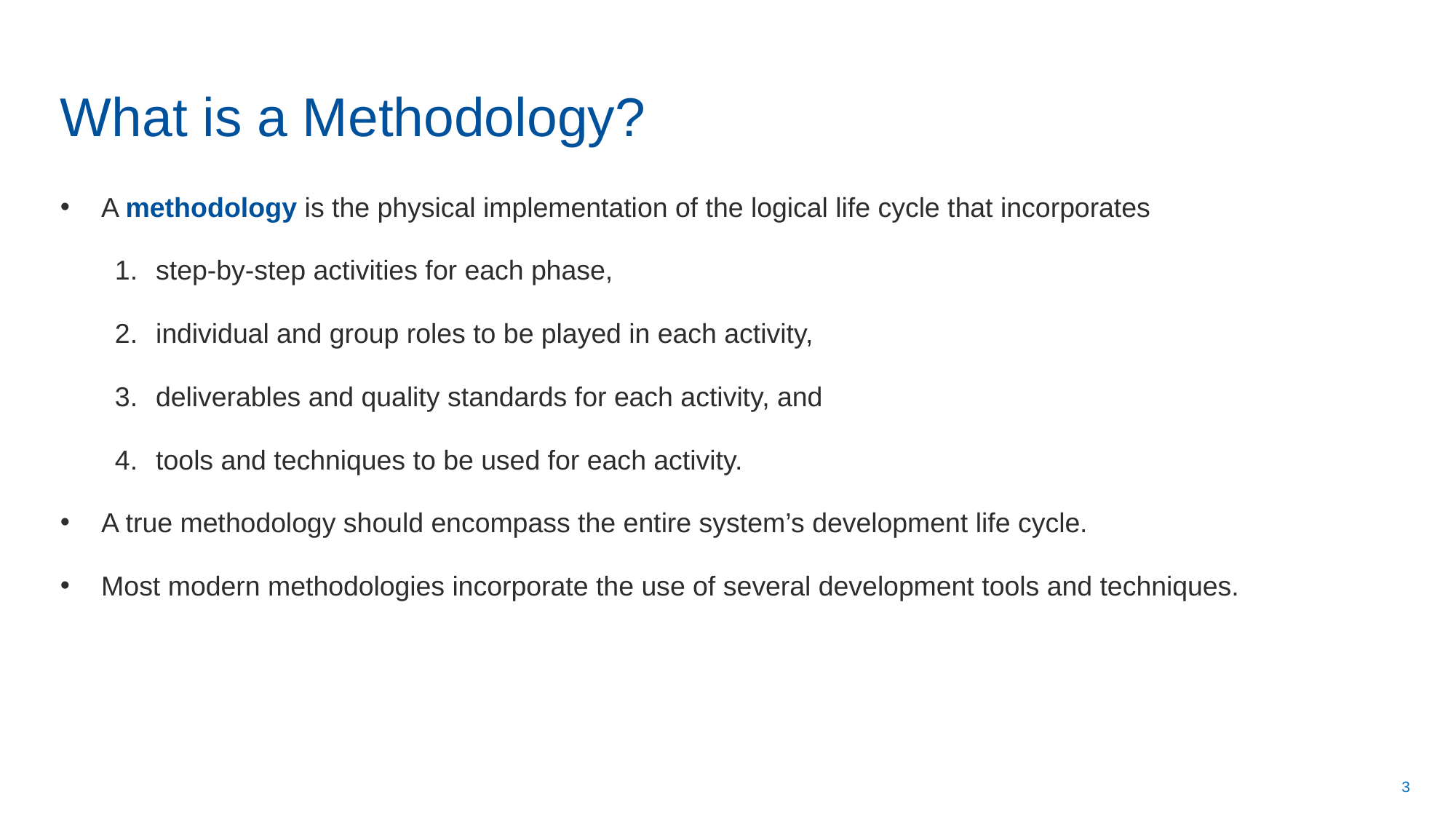

# What is a Methodology?
A methodology is the physical implementation of the logical life cycle that incorporates
step-by-step activities for each phase,
individual and group roles to be played in each activity,
deliverables and quality standards for each activity, and
tools and techniques to be used for each activity.
A true methodology should encompass the entire system’s development life cycle.
Most modern methodologies incorporate the use of several development tools and techniques.